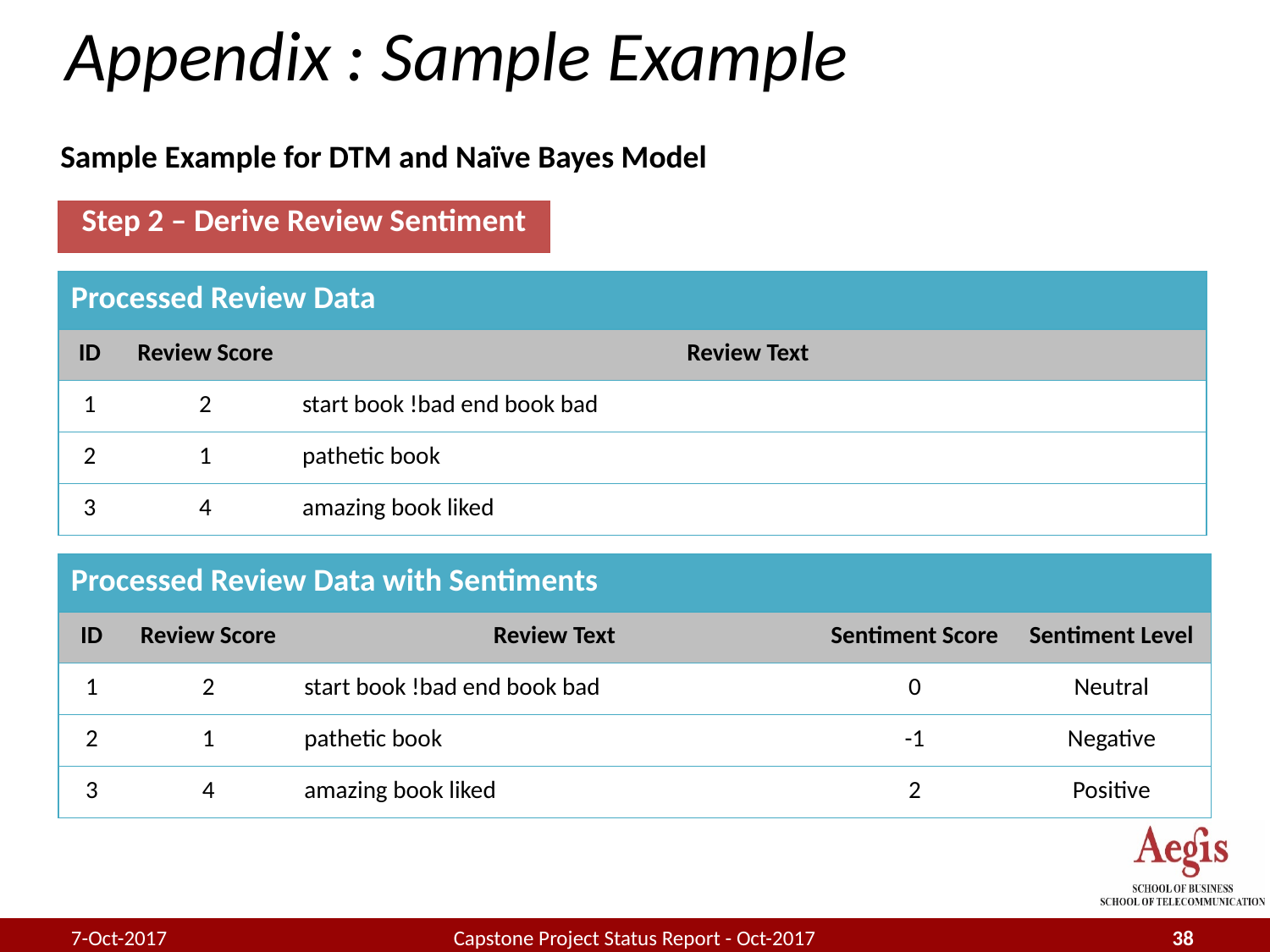

# Appendix : Sample Example
Sample Example for DTM and Naïve Bayes Model
| Step 2 – Derive Review Sentiment |
| --- |
| Processed Review Data |  |  |
| --- | --- | --- |
| ID | Review Score | Review Text |
| 1 | 2 | start book !bad end book bad |
| 2 | 1 | pathetic book |
| 3 | 4 | amazing book liked |
| Processed Review Data with Sentiments |  |  |  |  |
| --- | --- | --- | --- | --- |
| ID | Review Score | Review Text | Sentiment Score | Sentiment Level |
| 1 | 2 | start book !bad end book bad | 0 | Neutral |
| 2 | 1 | pathetic book | -1 | Negative |
| 3 | 4 | amazing book liked | 2 | Positive |
7-Oct-2017
Capstone Project Status Report - Oct-2017
38